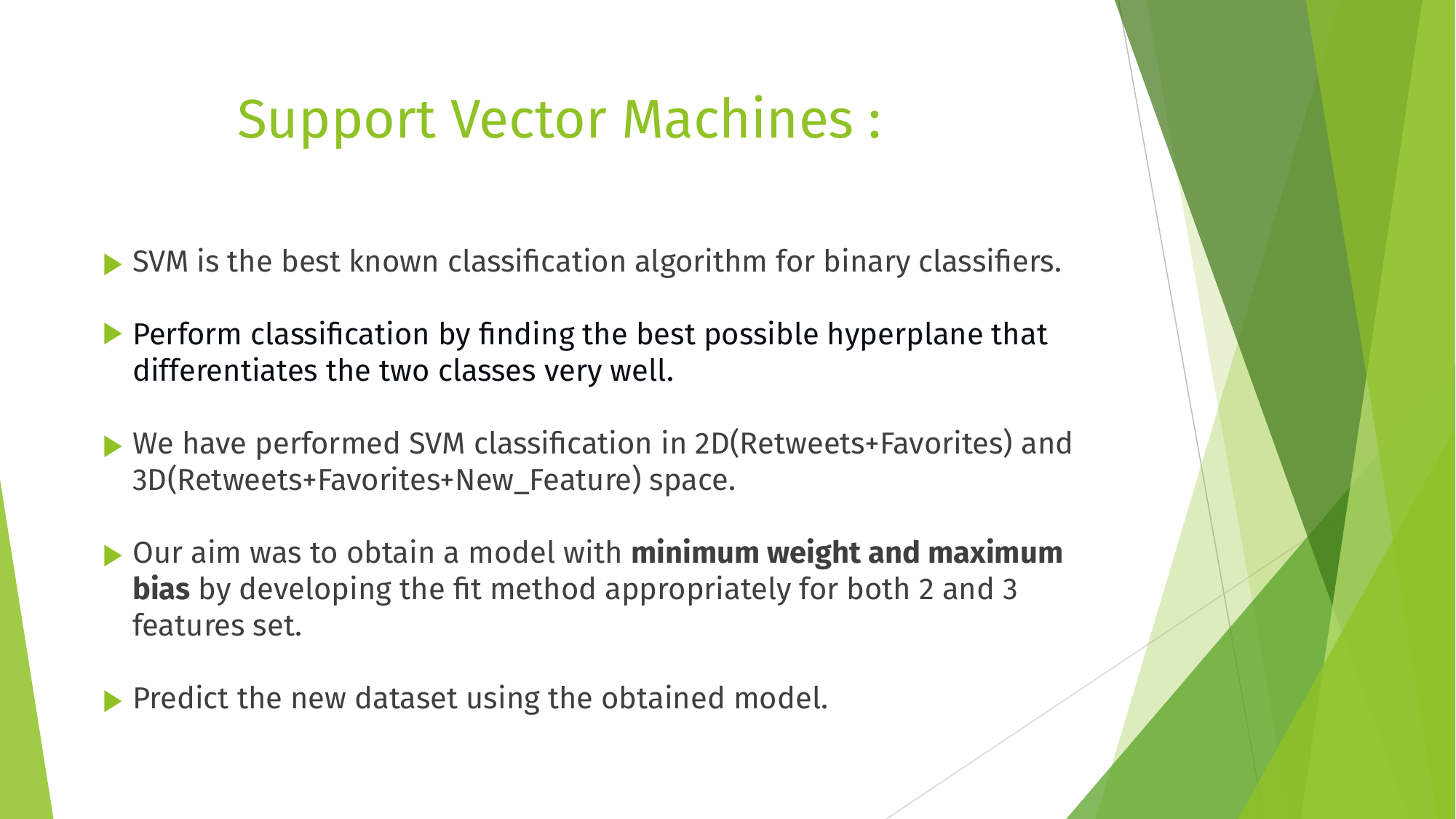

# Support Vector Machines :
SVM is the best known classification algorithm for binary classifiers.

Perform classification by finding the best possible hyperplane that differentiates the two classes very well.

We have performed SVM classification in 2D(Retweets+Favorites) and 3D(Retweets+Favorites+New_Feature) space.

Our aim was to obtain a model with minimum weight and maximum bias by developing the fit method appropriately for both 2 and 3 features set.

Predict the new dataset using the obtained model.